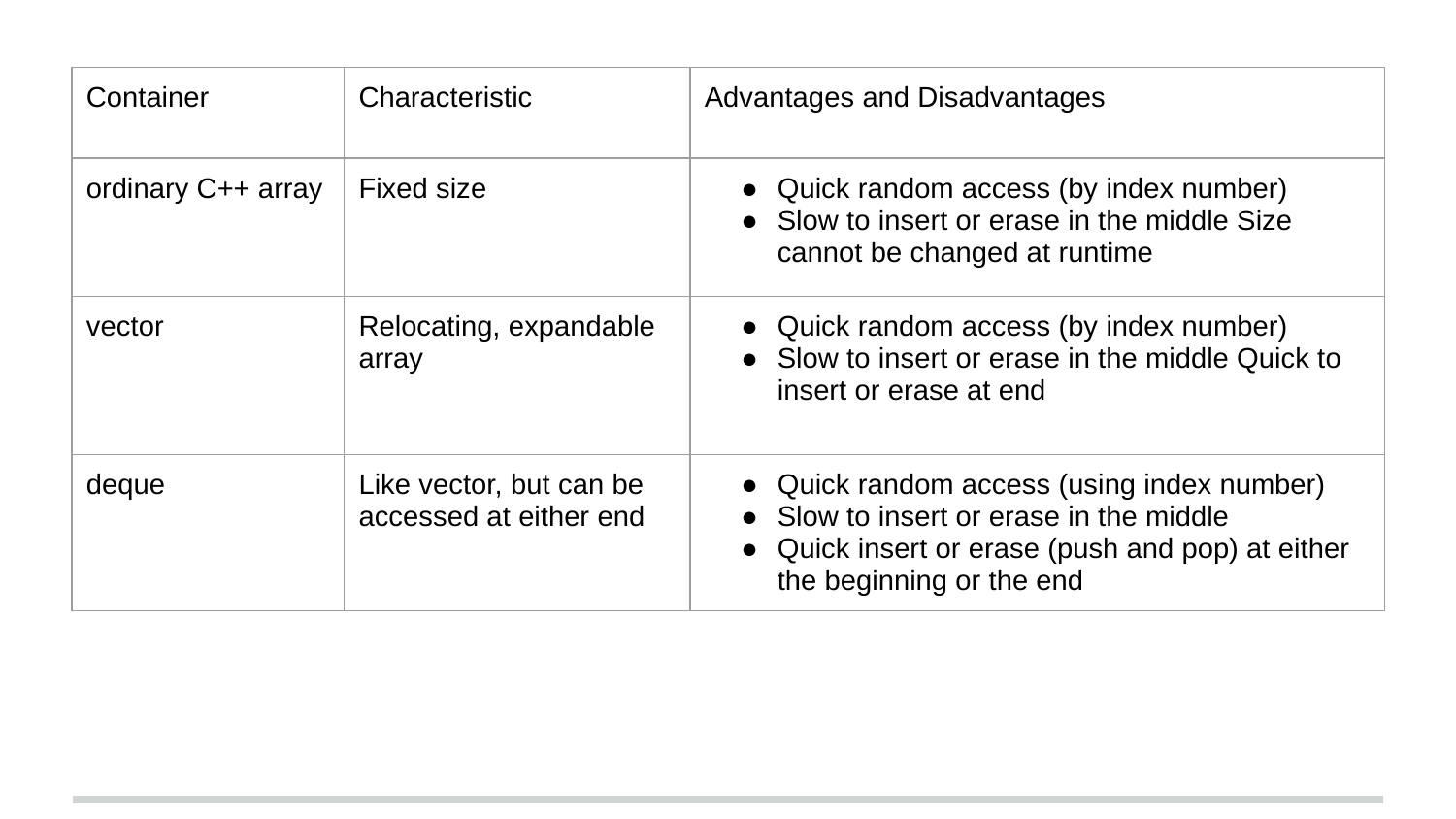

#

| Container | Characteristic | Advantages and Disadvantages |
| --- | --- | --- |
| ordinary C++ array | Fixed size | Quick random access (by index number) Slow to insert or erase in the middle Size cannot be changed at runtime |
| vector | Relocating, expandable array | Quick random access (by index number) Slow to insert or erase in the middle Quick to insert or erase at end |
| deque | Like vector, but can be accessed at either end | Quick random access (using index number) Slow to insert or erase in the middle Quick insert or erase (push and pop) at either the beginning or the end |